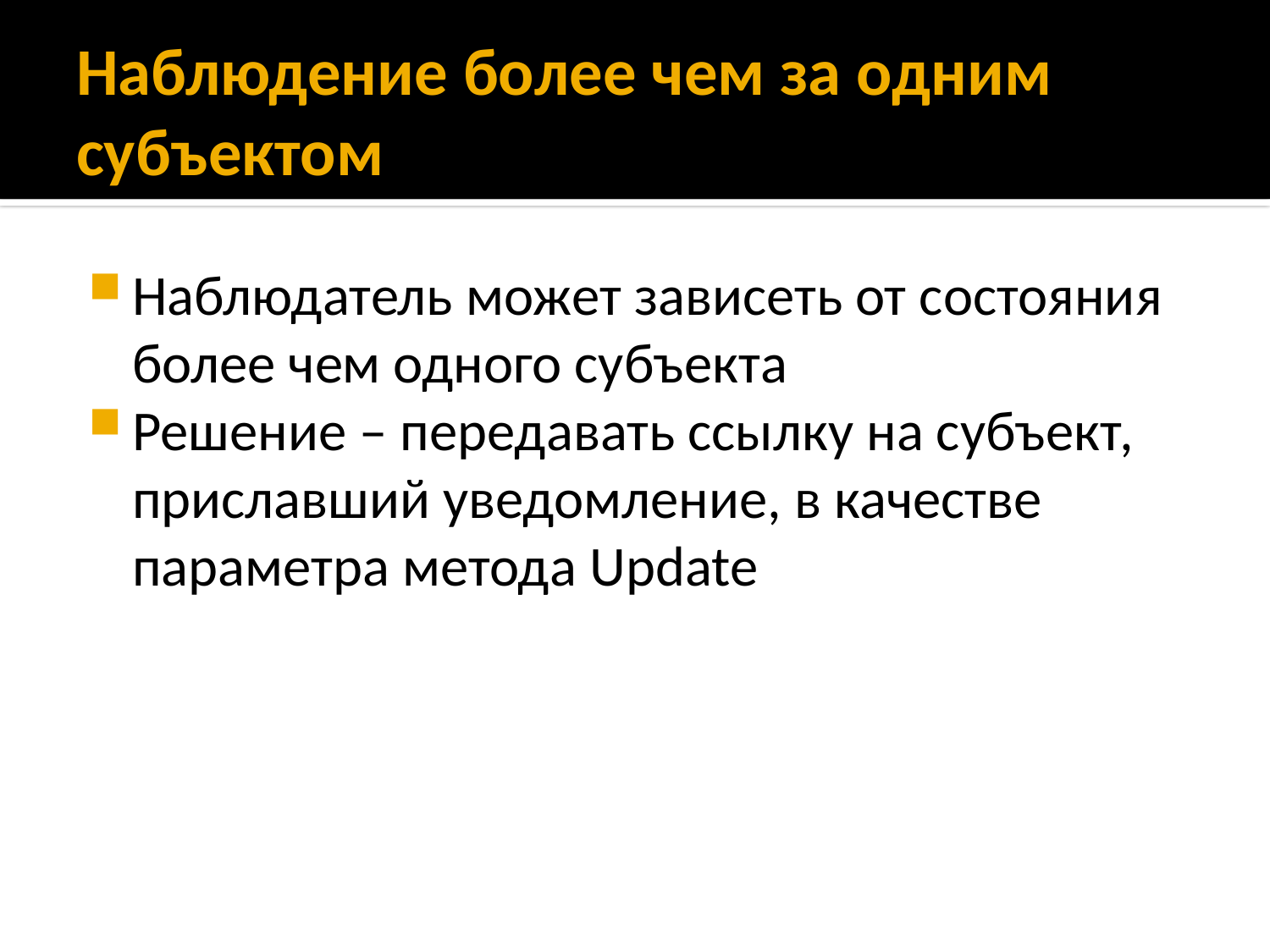

# Наблюдение более чем за одним субъектом
Наблюдатель может зависеть от состояния более чем одного субъекта
Решение – передавать ссылку на субъект, приславший уведомление, в качестве параметра метода Update